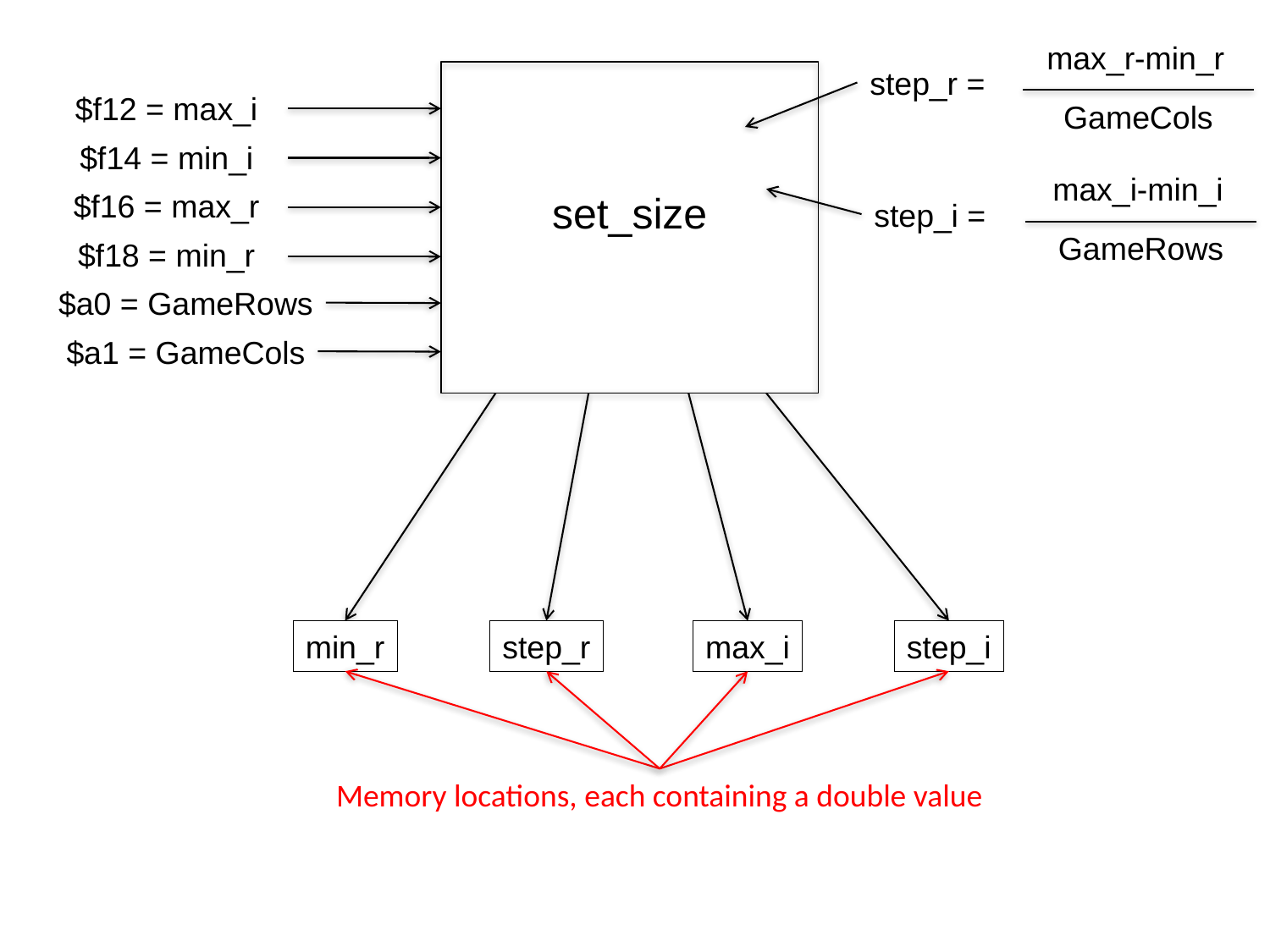

max_r-min_r
step_r =
GameCols

set_size
$f12 = max_i
$f14 = min_i
max_i-min_i
step_i =
GameRows
$f16 = max_r
$f18 = min_r
$a0 = GameRows
$a1 = GameCols
min_r
step_r
max_i
step_i
Memory locations, each containing a double value